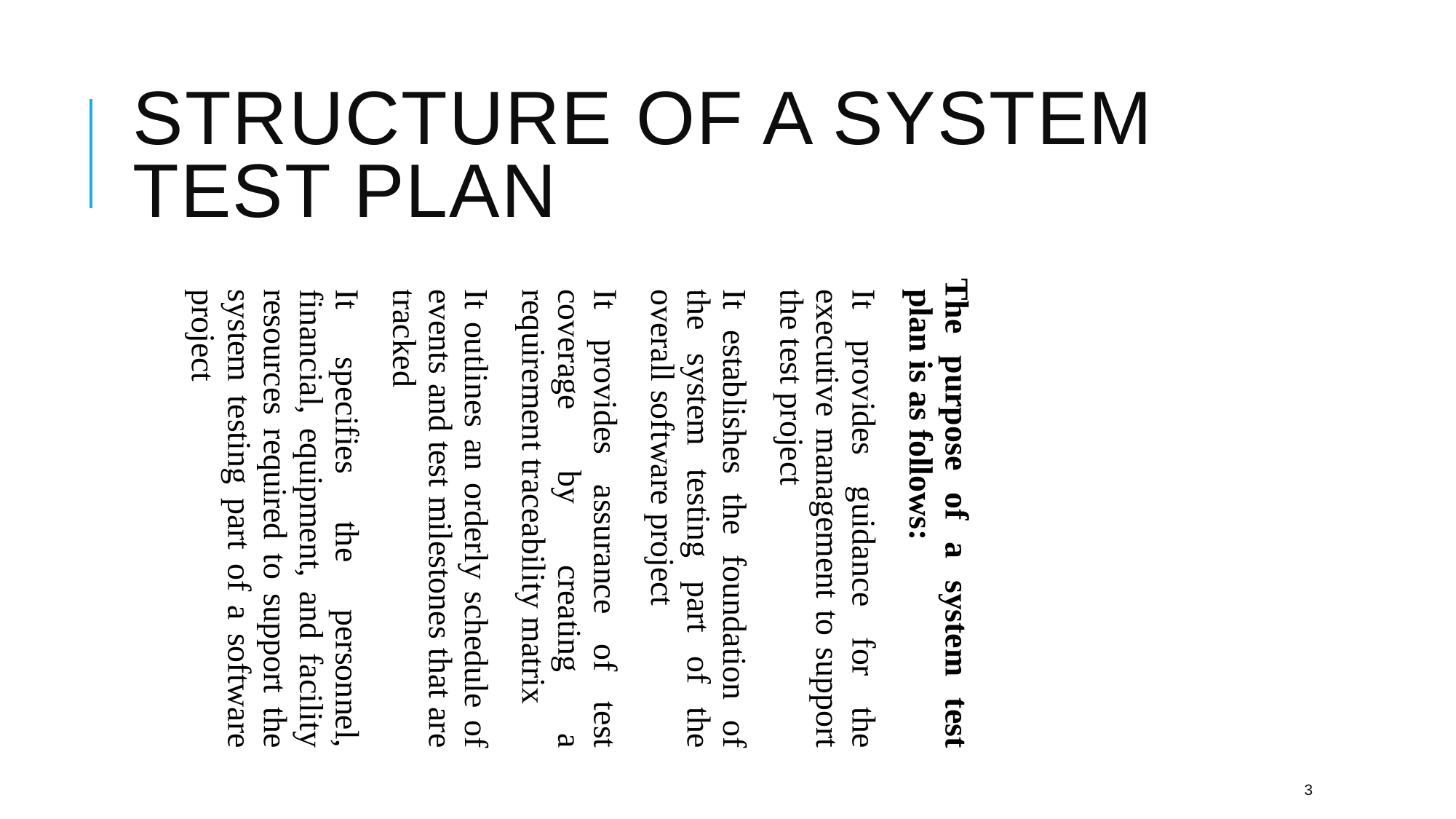

Structure of a System Test Plan
The purpose of a system test plan is as follows:
It provides guidance for the executive management to support the test project
It establishes the foundation of the system testing part of the overall software project
It provides assurance of test coverage by creating a requirement traceability matrix
It outlines an orderly schedule of events and test milestones that are tracked
It specifies the personnel, financial, equipment, and facility resources required to support the system testing part of a software project

3